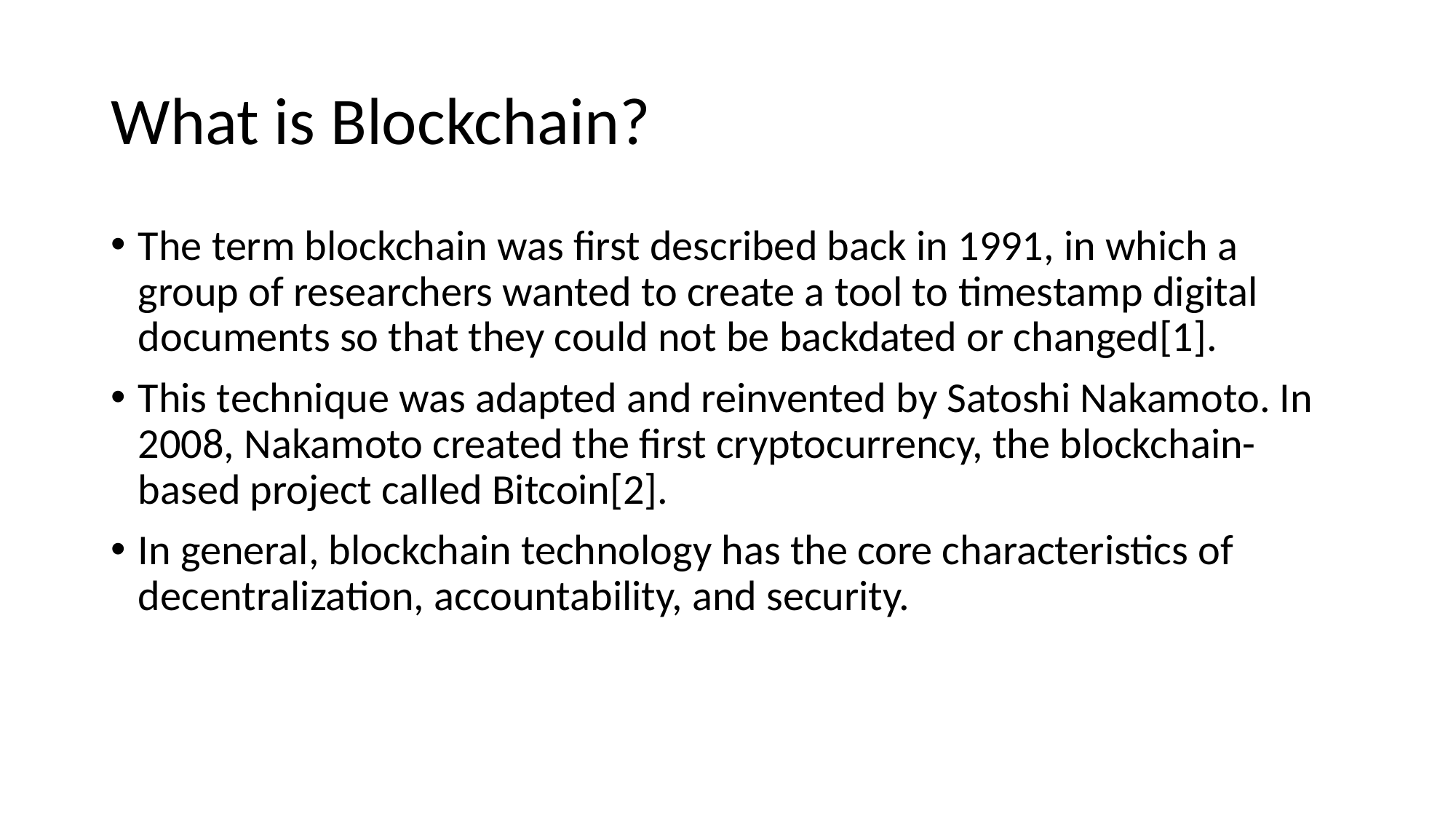

# What is Blockchain?
The term blockchain was first described back in 1991, in which a group of researchers wanted to create a tool to timestamp digital documents so that they could not be backdated or changed[1].
This technique was adapted and reinvented by Satoshi Nakamoto. In 2008, Nakamoto created the first cryptocurrency, the blockchain-based project called Bitcoin[2].
In general, blockchain technology has the core characteristics of decentralization, accountability, and security.